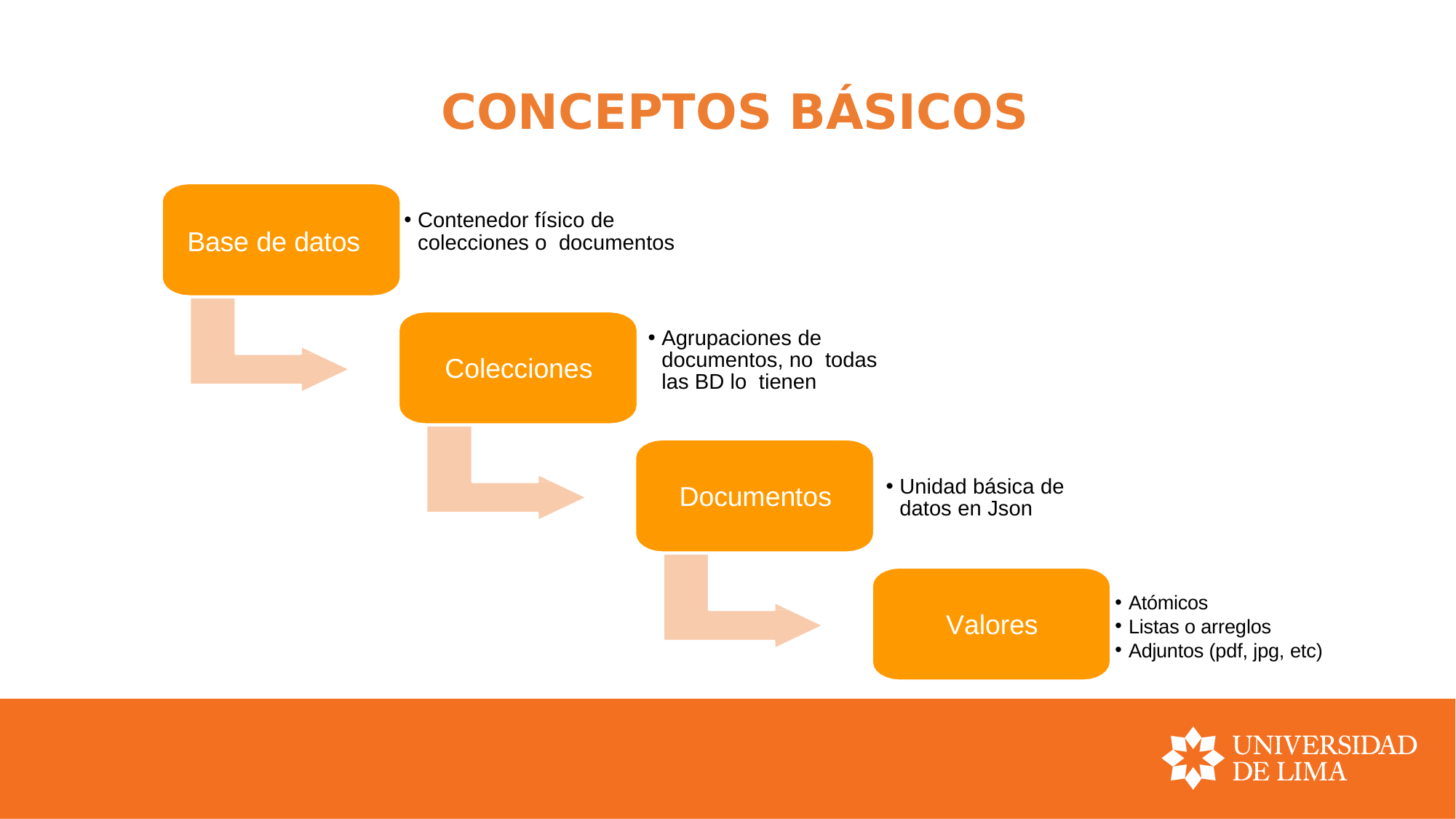

# CONCEPTOS BÁSICOS

Contenedor físico de  colecciones o  documentos
Base de datos

Agrupaciones de  documentos, no  todas las BD lo  tienen
Colecciones

Unidad básica de  datos en Json
Documentos

Atómicos
Listas o arreglos
Adjuntos (pdf, jpg, etc)
Valores